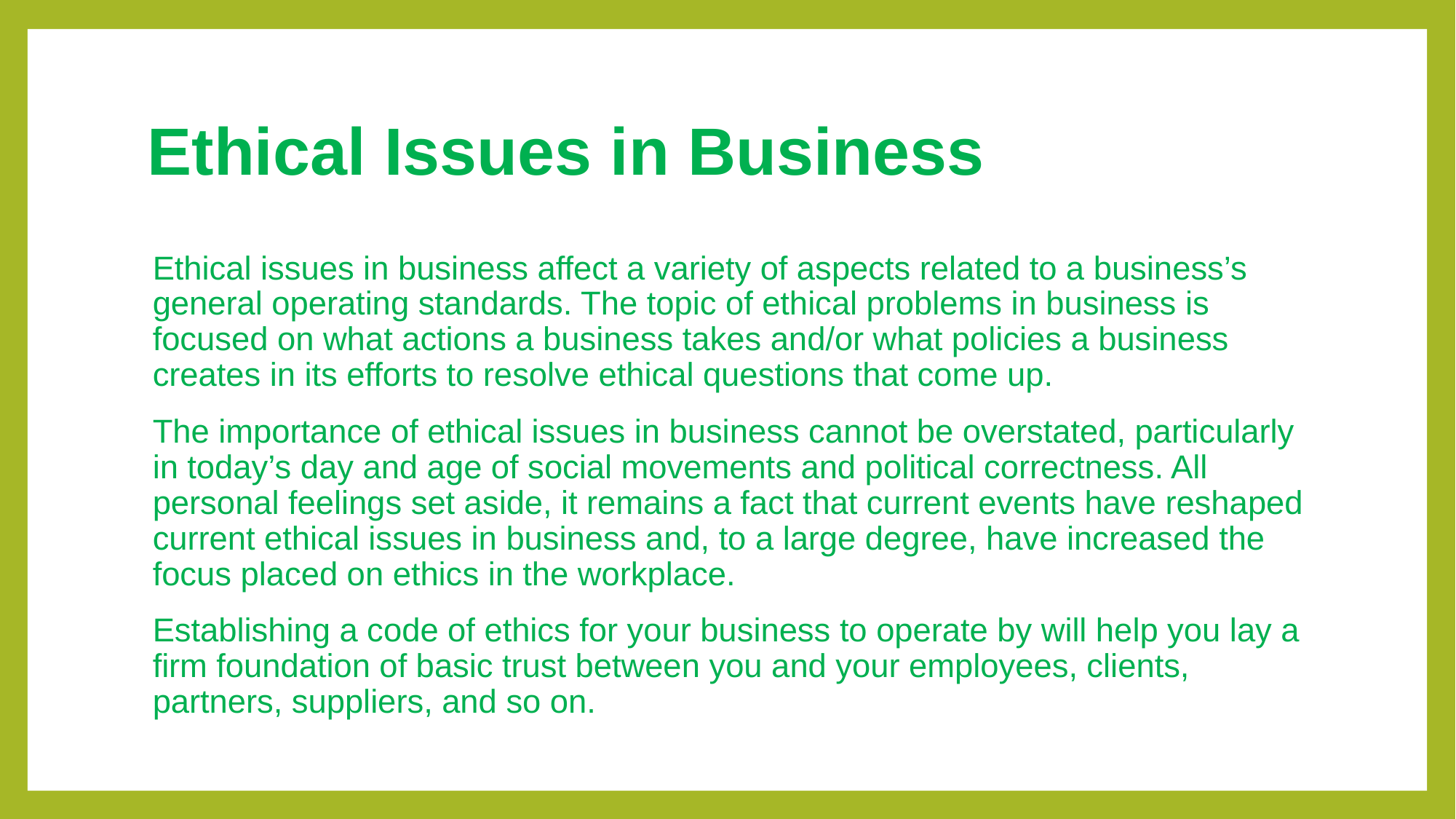

# Ethical Issues in Business
Ethical issues in business affect a variety of aspects related to a business’s general operating standards. The topic of ethical problems in business is focused on what actions a business takes and/or what policies a business creates in its efforts to resolve ethical questions that come up.
The importance of ethical issues in business cannot be overstated, particularly in today’s day and age of social movements and political correctness. All personal feelings set aside, it remains a fact that current events have reshaped current ethical issues in business and, to a large degree, have increased the focus placed on ethics in the workplace.
Establishing a code of ethics for your business to operate by will help you lay a firm foundation of basic trust between you and your employees, clients, partners, suppliers, and so on.